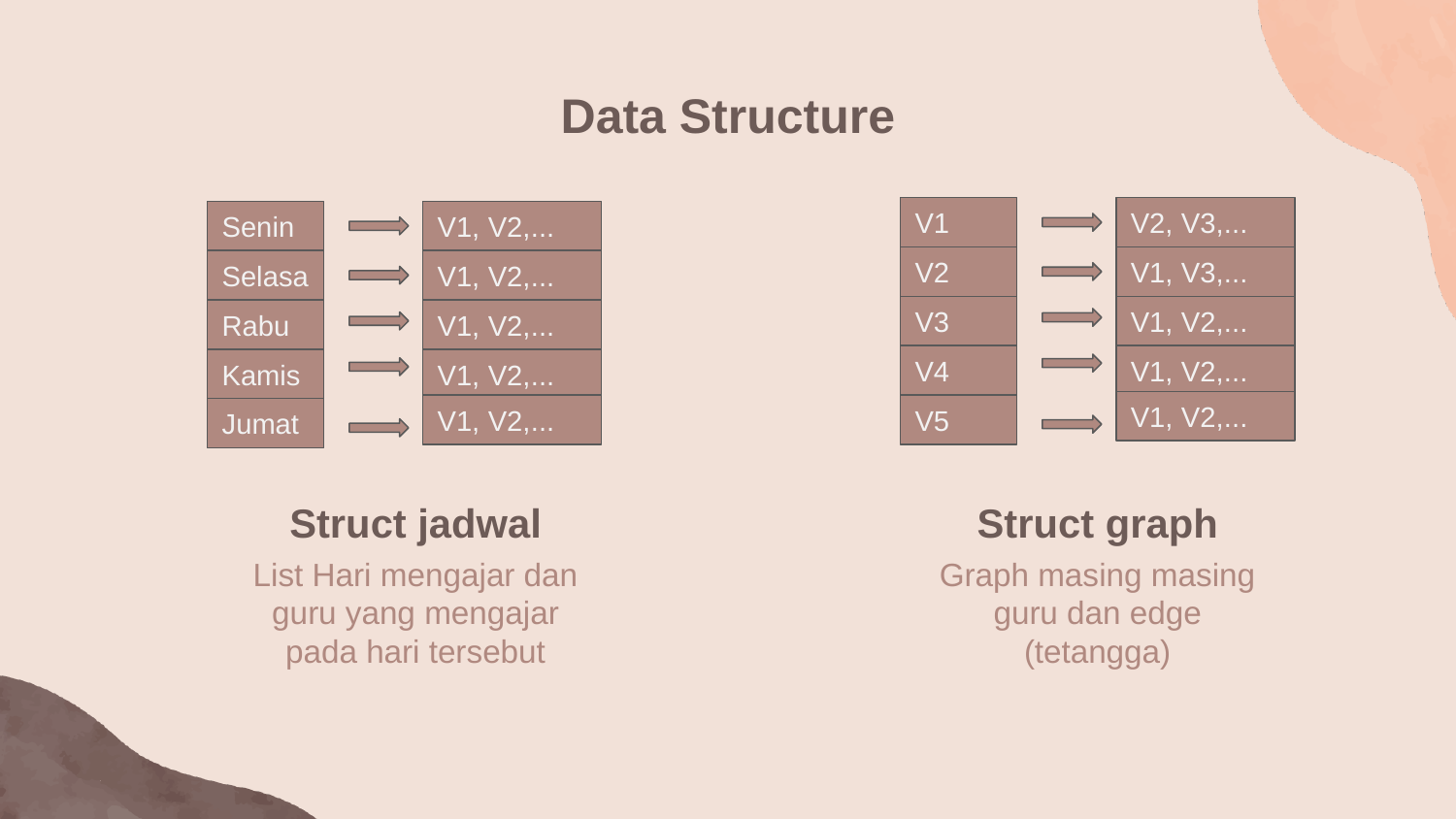

Data Structure
V1
V2, V3,...
Senin
V1, V2,...

V2
V1, V3,...
Selasa
V1, V2,...

V3
V1, V2,...
Rabu
V1, V2,...

V4
V1, V2,...
Kamis
V1, V2,...

V1, V2,...
V1, V2,...
V5
Jumat

Struct jadwal
Struct graph
List Hari mengajar dan guru yang mengajar pada hari tersebut
Graph masing masing guru dan edge (tetangga)